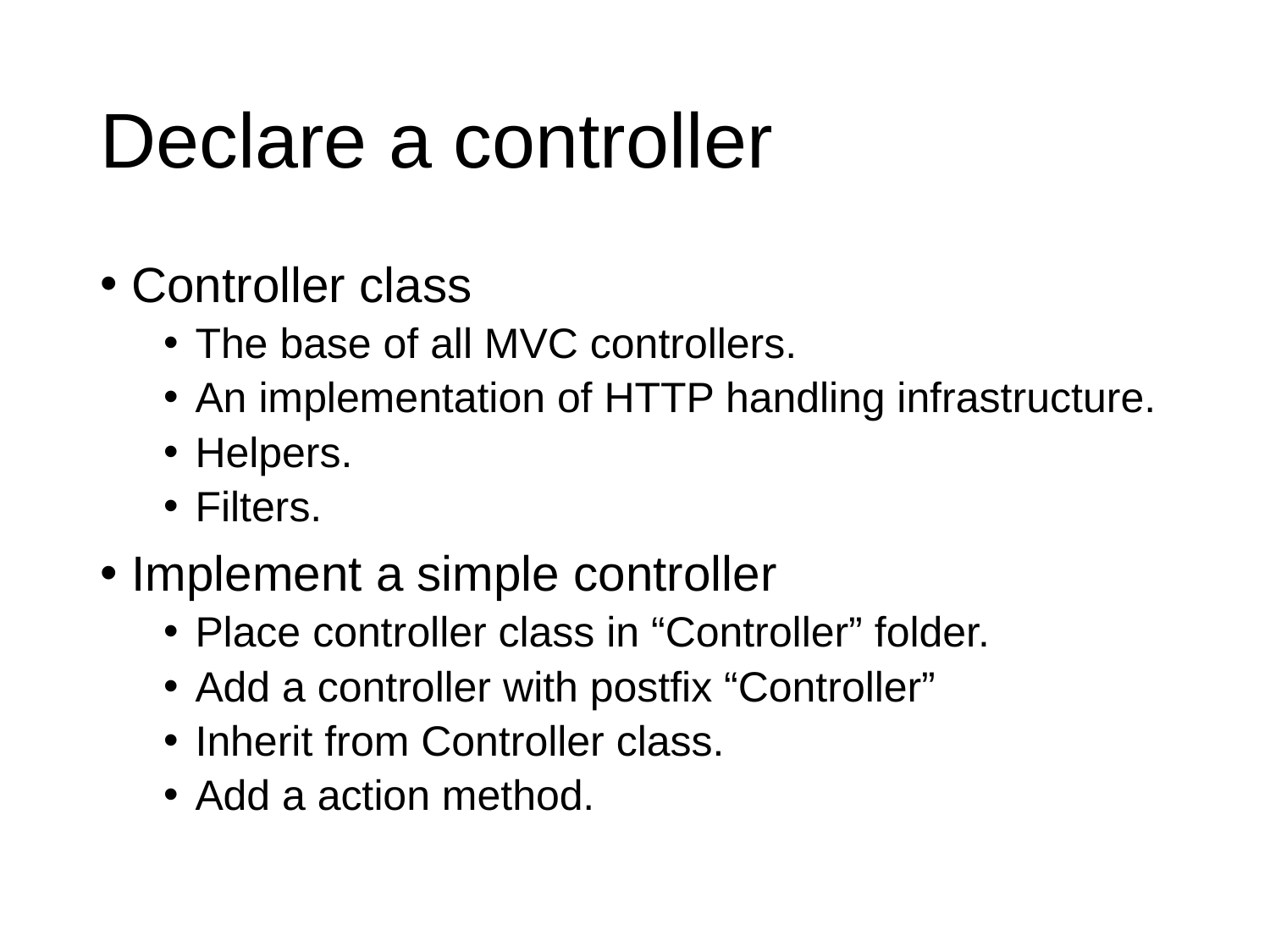

# Declare a controller
Controller class
The base of all MVC controllers.
An implementation of HTTP handling infrastructure.
Helpers.
Filters.
Implement a simple controller
Place controller class in “Controller” folder.
Add a controller with postfix “Controller”
Inherit from Controller class.
Add a action method.